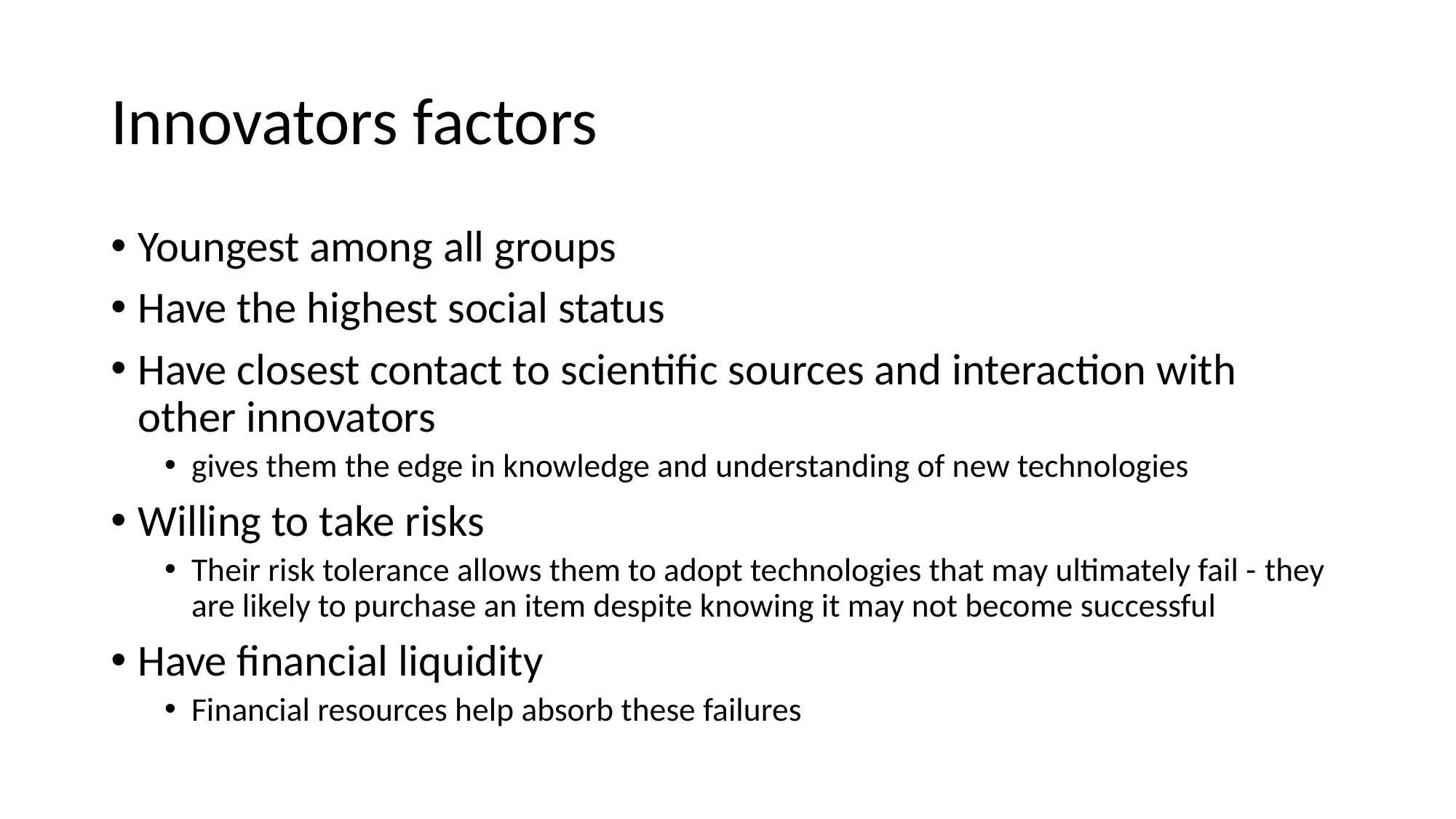

# Innovators factors
Youngest among all groups
Have the highest social status
Have closest contact to scientific sources and interaction with other innovators
gives them the edge in knowledge and understanding of new technologies
Willing to take risks
Their risk tolerance allows them to adopt technologies that may ultimately fail - they are likely to purchase an item despite knowing it may not become successful
Have financial liquidity
Financial resources help absorb these failures